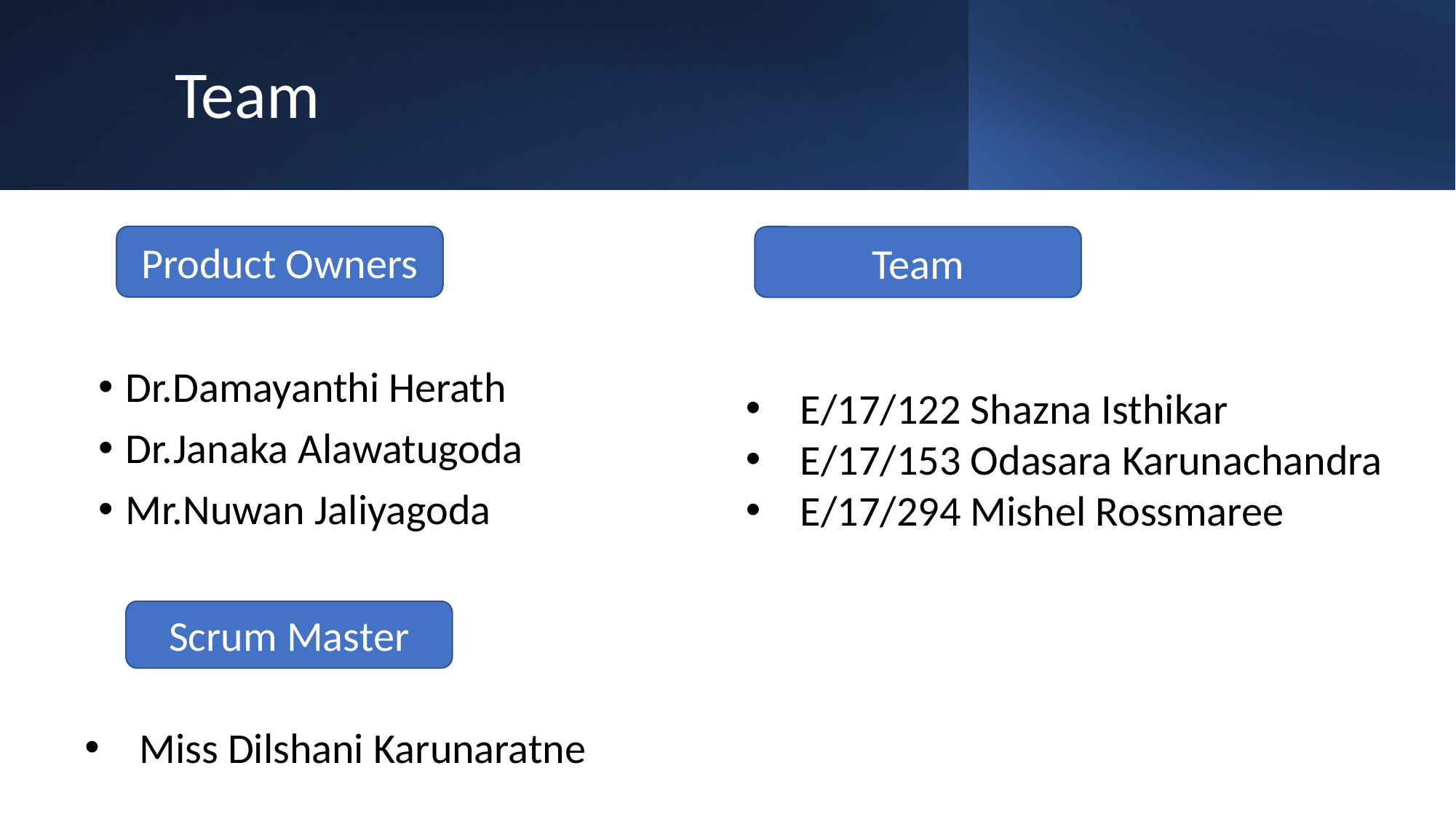

# Team
Product Owners
Team
Dr.Damayanthi Herath
Dr.Janaka Alawatugoda
Mr.Nuwan Jaliyagoda
E/17/122 Shazna Isthikar
E/17/153 Odasara Karunachandra
E/17/294 Mishel Rossmaree
Scrum Master
Miss Dilshani Karunaratne
14